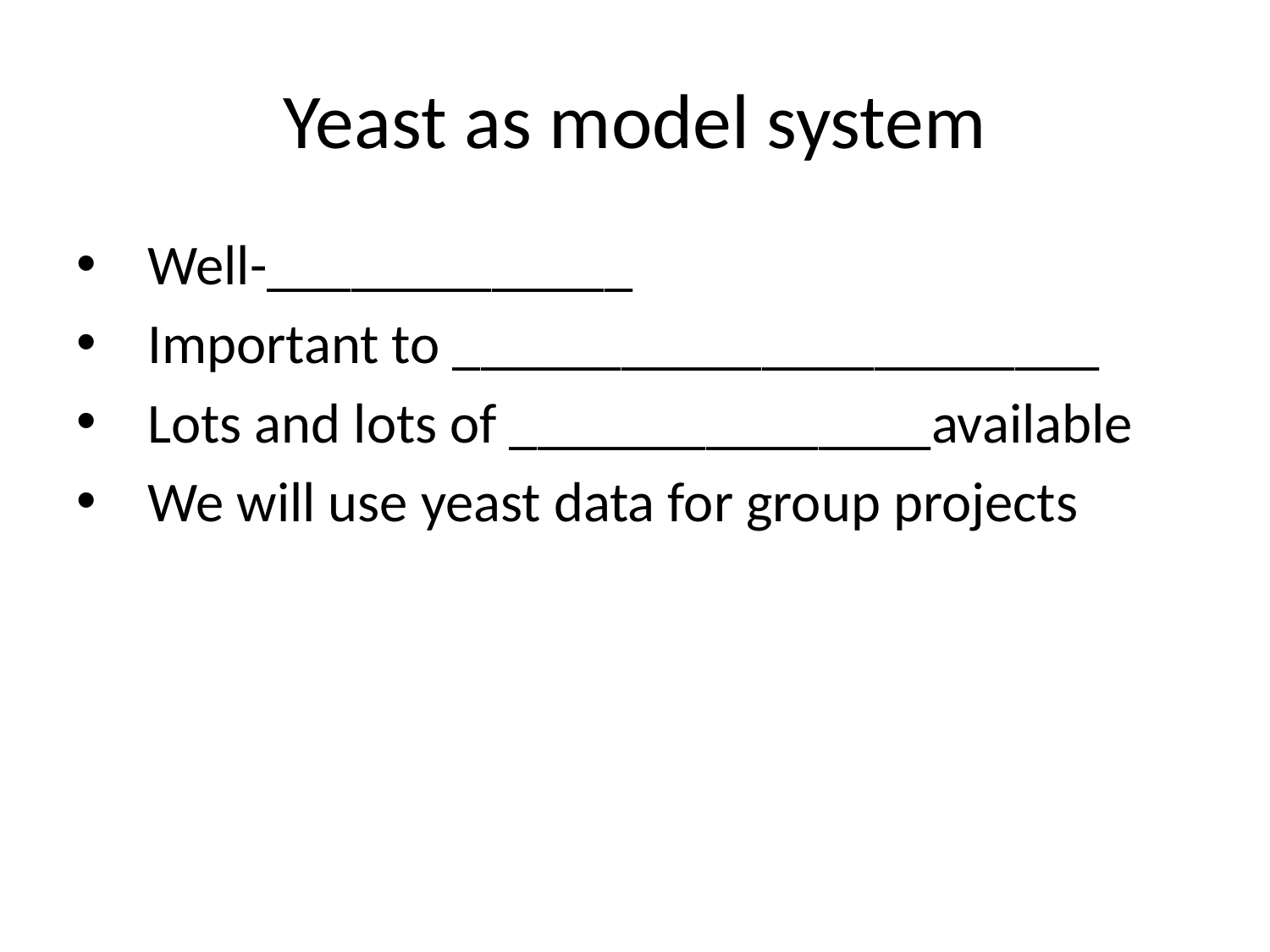

# Yeast as model system
Well-_____________
Important to _______________________
Lots and lots of _______________available
We will use yeast data for group projects